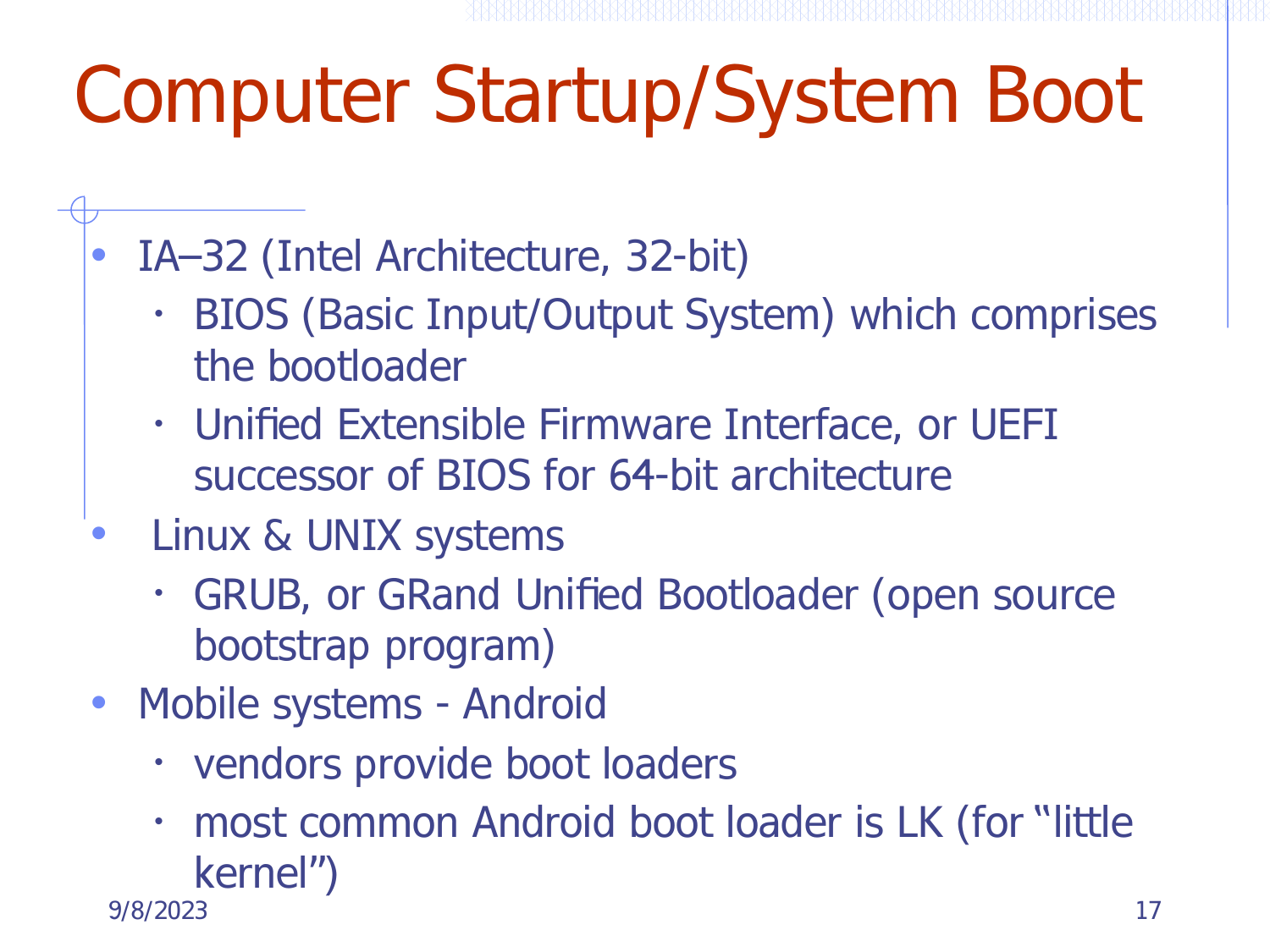

Computer Startup/System Boot
IA–32 (Intel Architecture, 32-bit)
BIOS (Basic Input/Output System) which comprises the bootloader
Unified Extensible Firmware Interface, or UEFI successor of BIOS for 64-bit architecture
 Linux & UNIX systems
GRUB, or GRand Unified Bootloader (open source bootstrap program)
Mobile systems - Android
vendors provide boot loaders
most common Android boot loader is LK (for “little kernel”)
9/8/2023
17